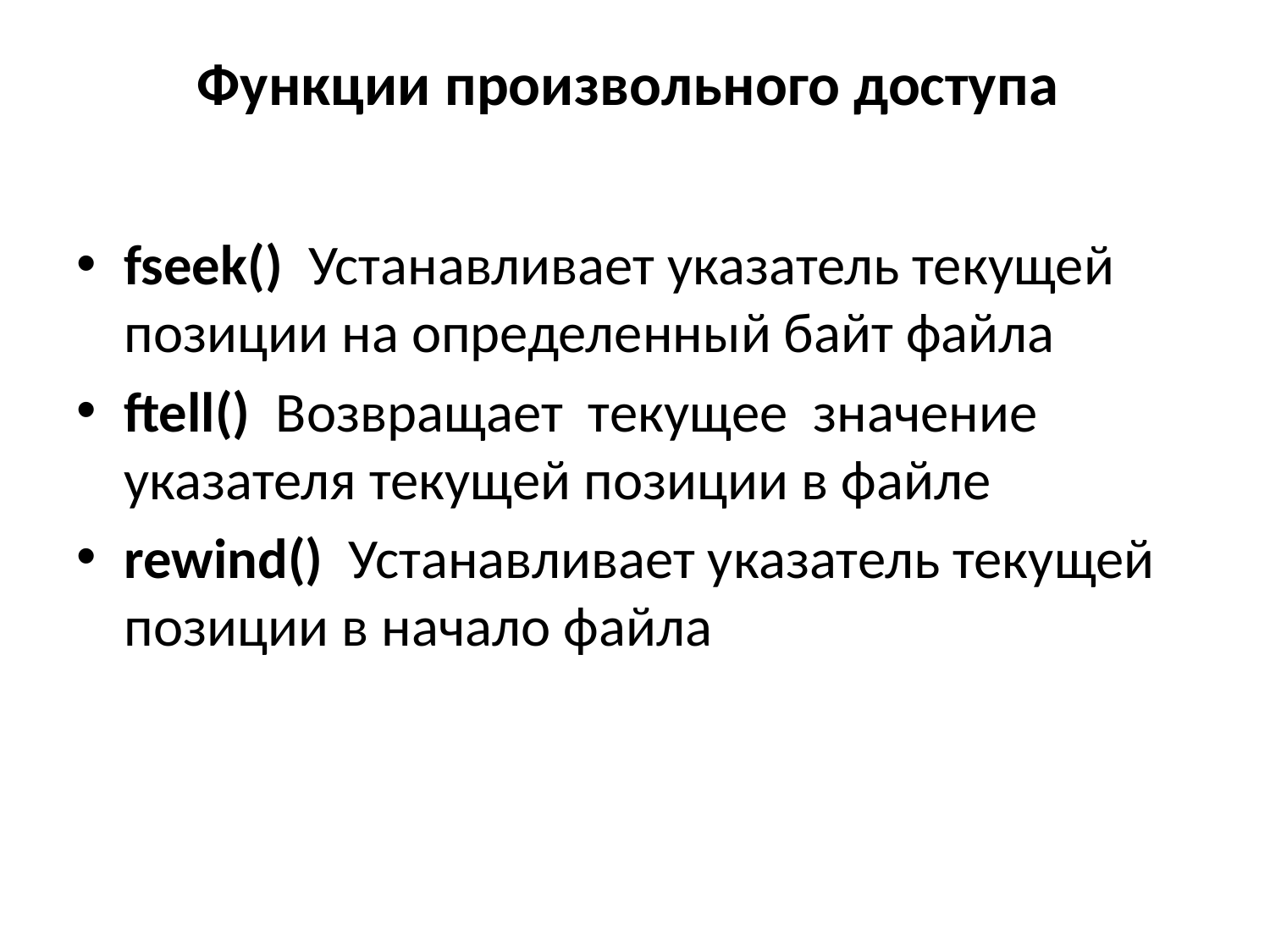

# Функции произвольного доступа
fseek()  Устанавливает указатель текущей позиции на определенный байт файла
ftell()  Возвращает  текущее  значение  указателя текущей позиции в файле
rewind()  Устанавливает указатель текущей позиции в начало файла